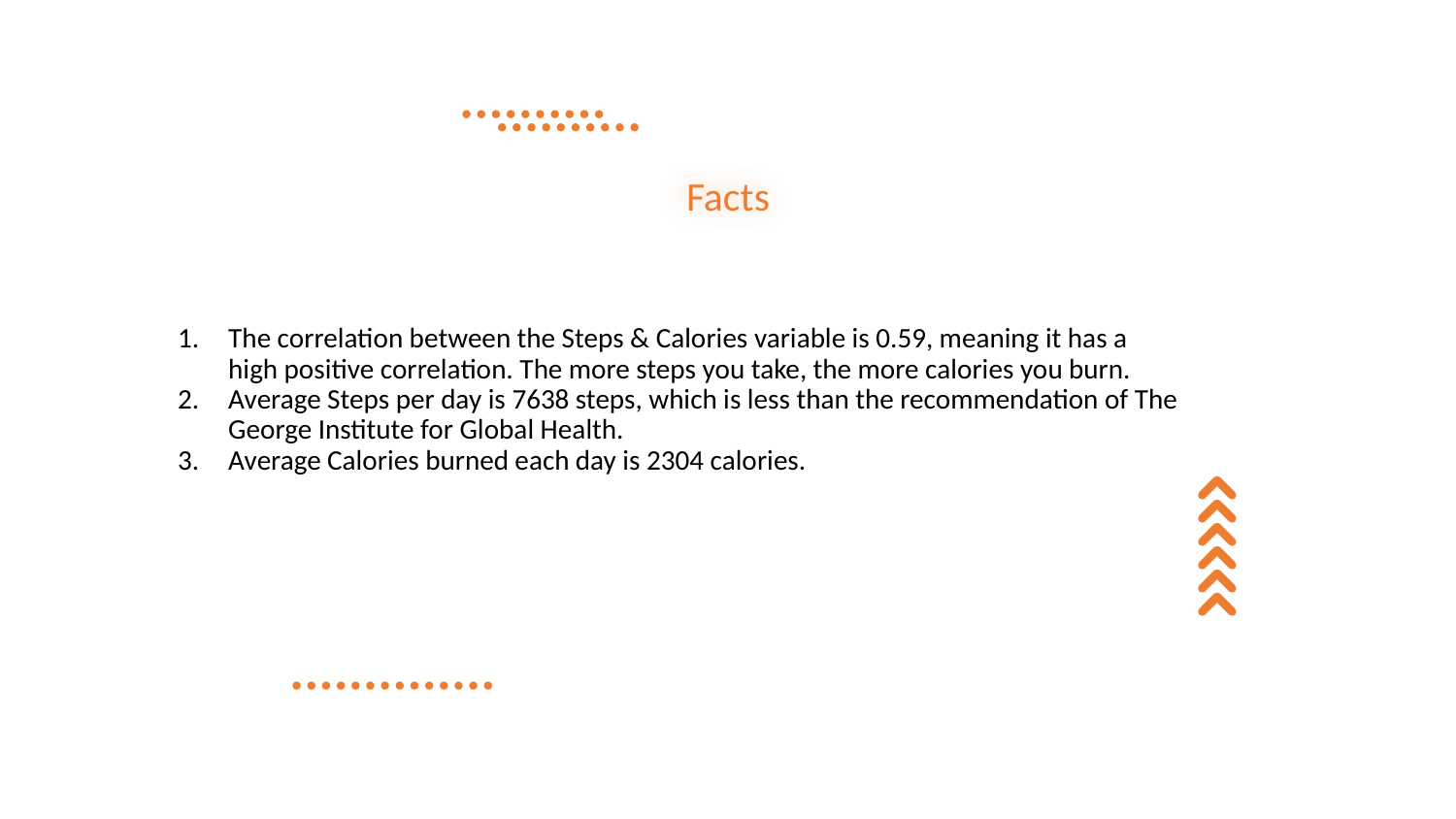

# Facts
The correlation between the Steps & Calories variable is 0.59, meaning it has a high positive correlation. The more steps you take, the more calories you burn.
Average Steps per day is 7638 steps, which is less than the recommendation of The George Institute for Global Health.
Average Calories burned each day is 2304 calories.